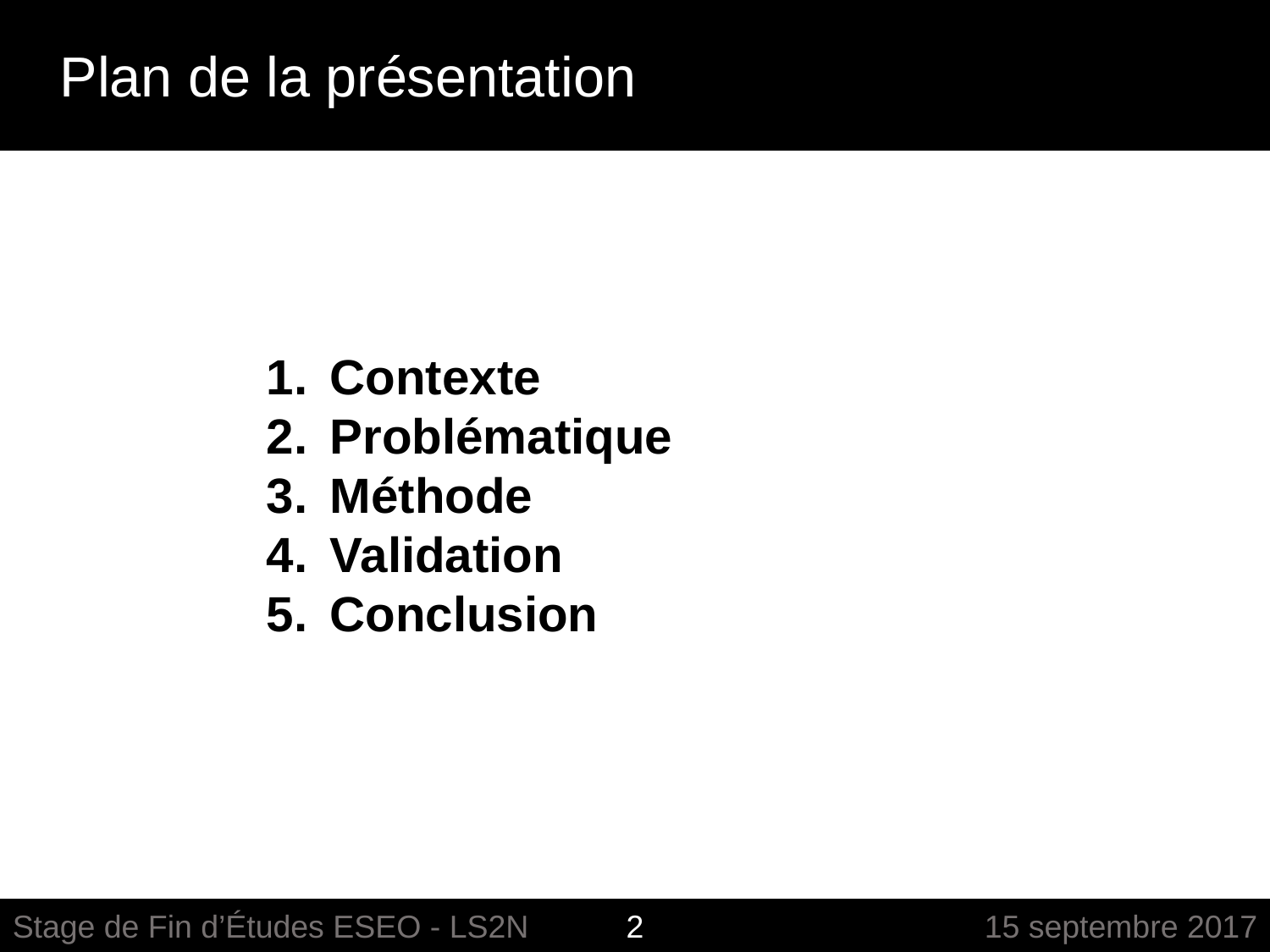

Plan de la présentation
Contexte
Problématique
Méthode
Validation
Conclusion

Stage de Fin d’Études ESEO - LS2N
2
15 septembre 2017